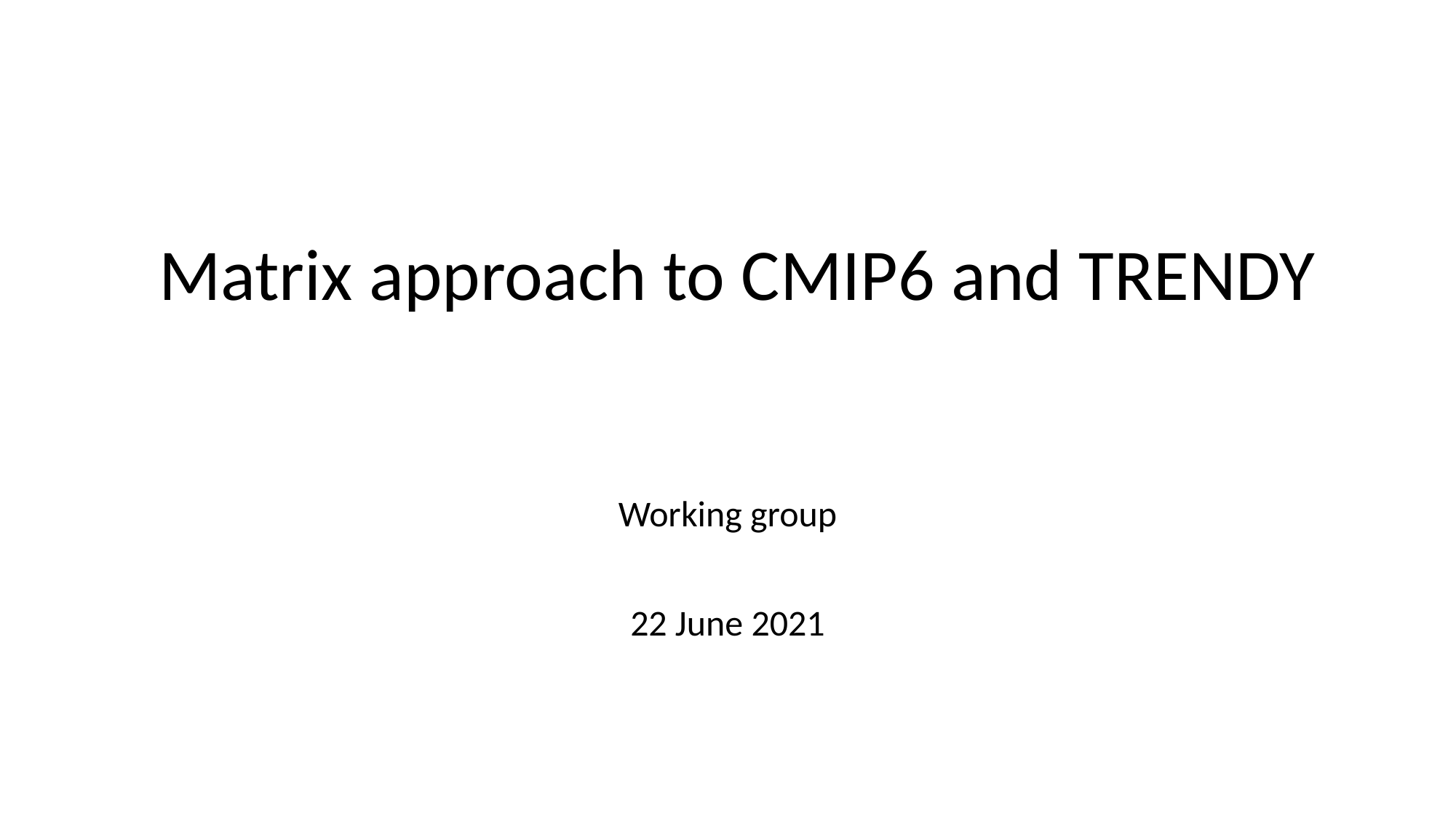

# Matrix approach to CMIP6 and TRENDY
Working group

22 June 2021